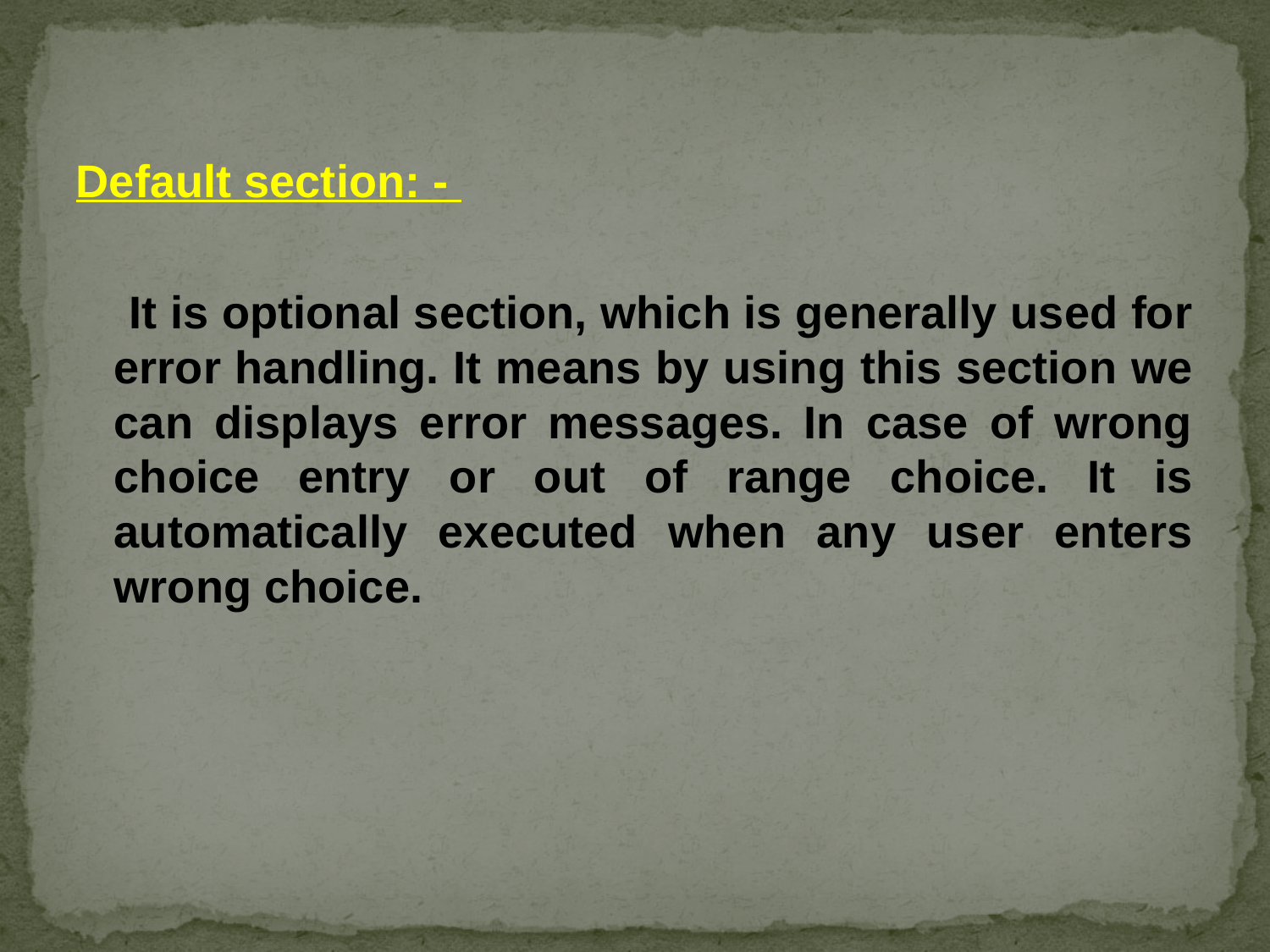

Default section: -

    It is optional section, which is generally used for error handling. It means by using this section we can displays error messages. In case of wrong choice entry or out of range choice. It is automatically executed when any user enters wrong choice.